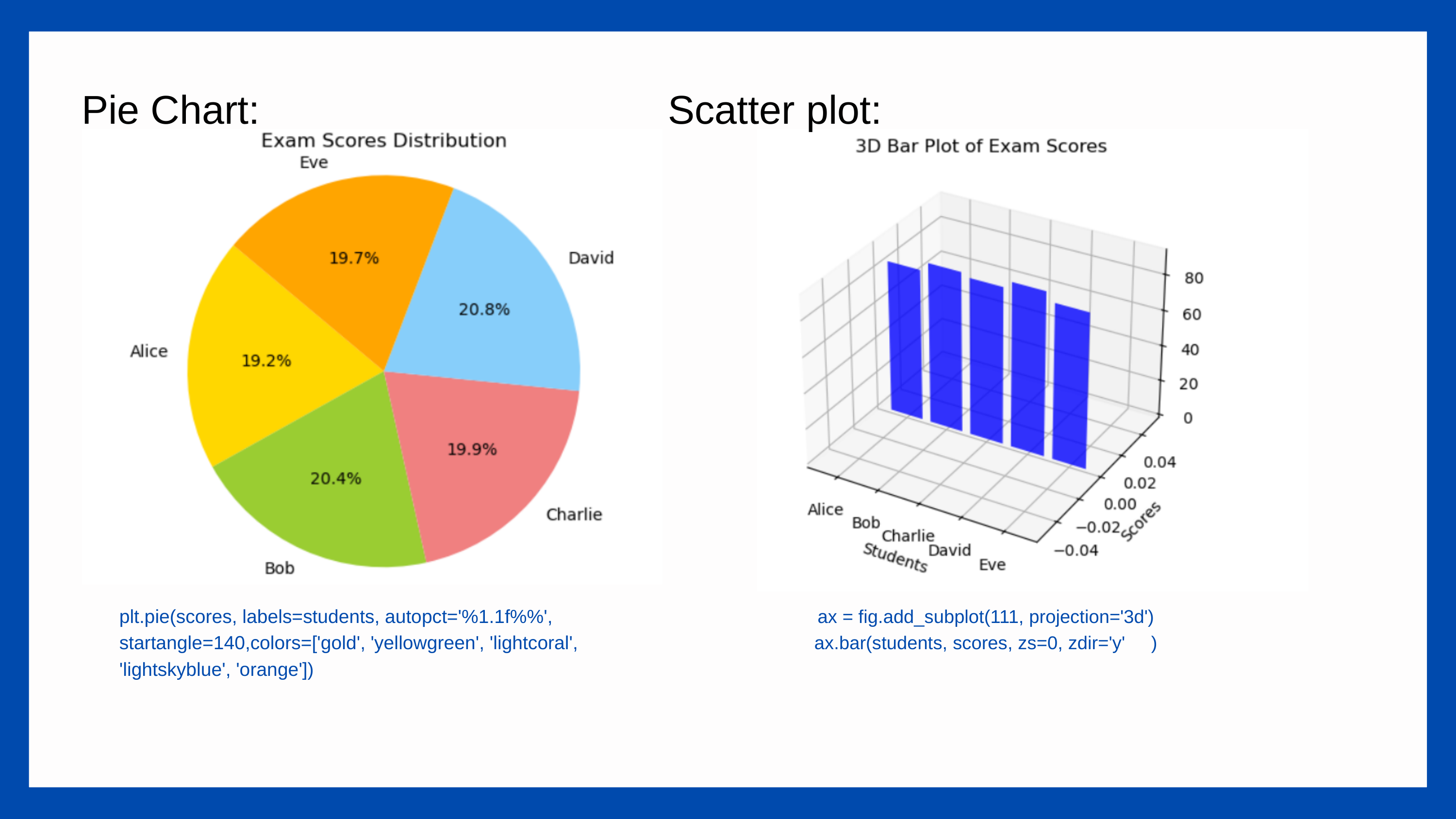

Pie Chart:
Scatter plot:

plt.pie(scores, labels=students, autopct='%1.1f%%', startangle=140,colors=['gold', 'yellowgreen', 'lightcoral', 'lightskyblue', 'orange'])
ax = fig.add_subplot(111, projection='3d')
ax.bar(students, scores, zs=0, zdir='y'     )